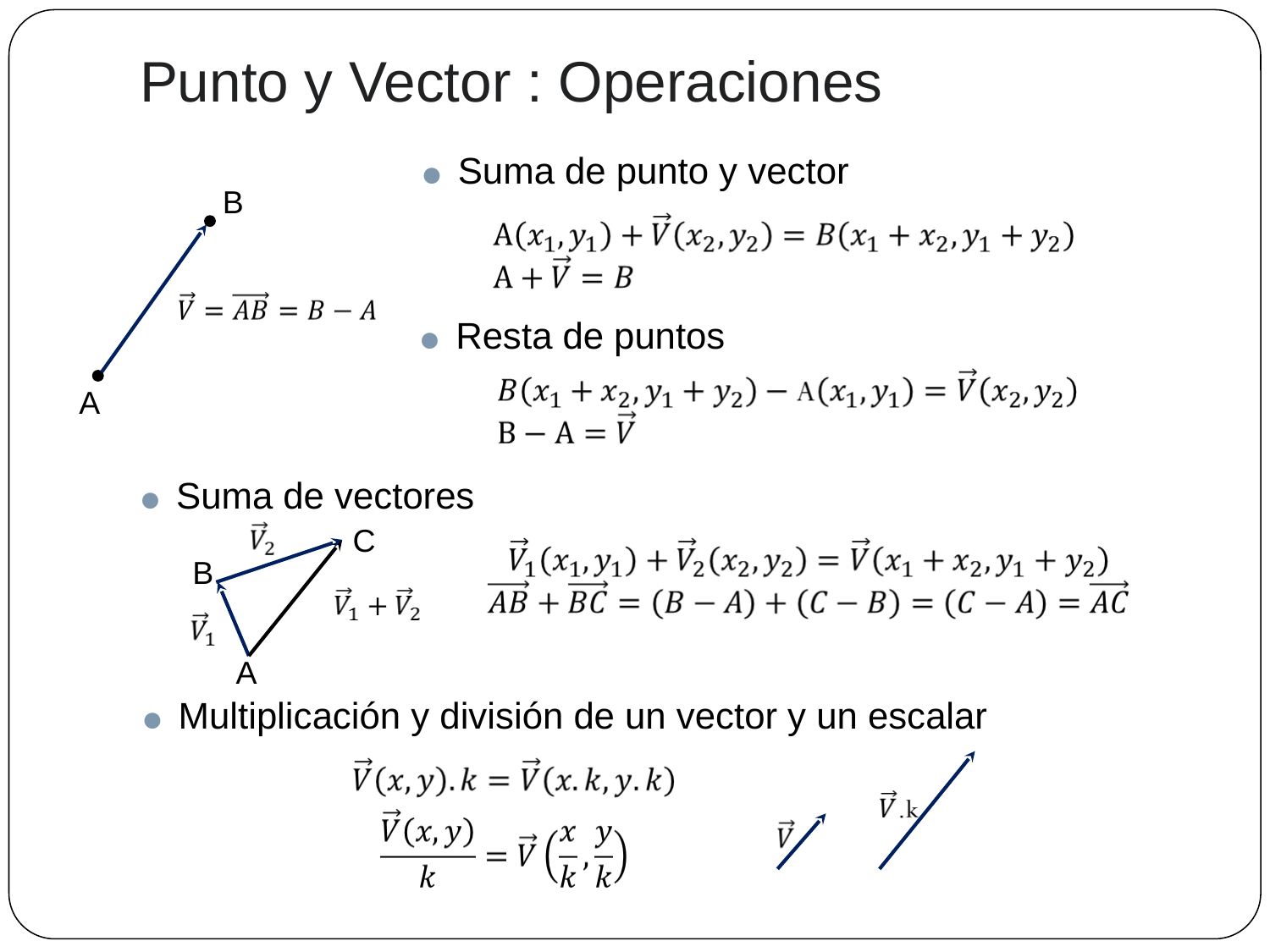

# Punto y Vector : Operaciones
Suma de punto y vector
B

Resta de puntos

A
Suma de vectores

C

B

A
Multiplicación y división de un vector y un escalar